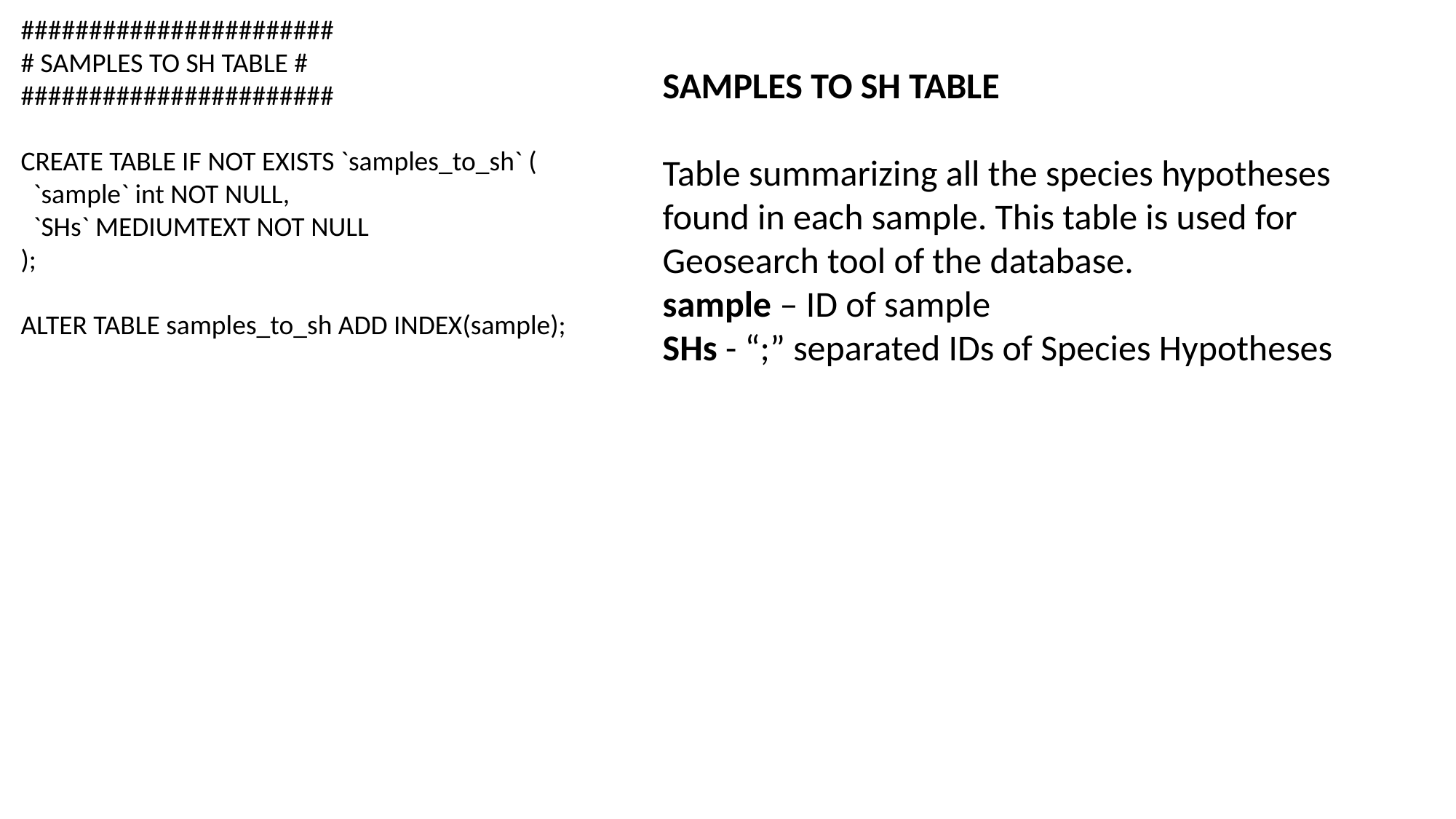

#######################
# SAMPLES TO SH TABLE #
#######################

CREATE TABLE IF NOT EXISTS `samples_to_sh` (
  `sample` int NOT NULL,
  `SHs` MEDIUMTEXT NOT NULL
);

ALTER TABLE samples_to_sh ADD INDEX(sample);

SAMPLES TO SH TABLE

Table summarizing all the species hypotheses found in each sample. This table is used for Geosearch tool of the database.
sample – ID of sample
SHs - “;” separated IDs of Species Hypotheses